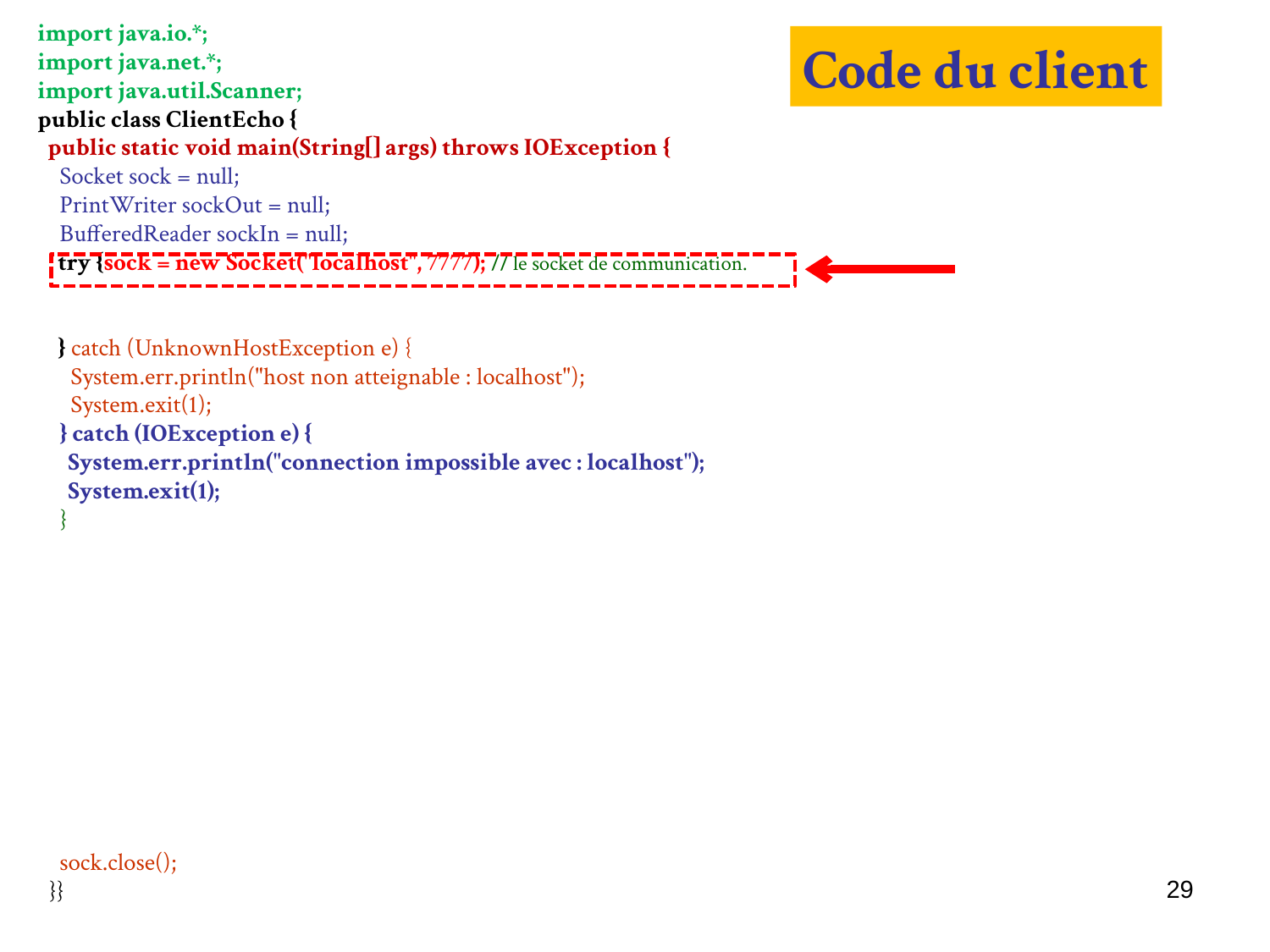

import java.io.*;
import java.net.*;
import java.util.Scanner;
public class ClientEcho {
  public static void main(String[] args) throws IOException {
    Socket sock = null;
    PrintWriter sockOut = null;
    BufferedReader sockIn = null;
    try {sock = new Socket("localhost", 7777); // le socket de communication.

    } catch (UnknownHostException e) {
      System.err.println("host non atteignable : localhost");
      System.exit(1);
    } catch (IOException e) {
      System.err.println("connection impossible avec : localhost");
      System.exit(1);
    }

    sock.close();
  }}
Code du client

29